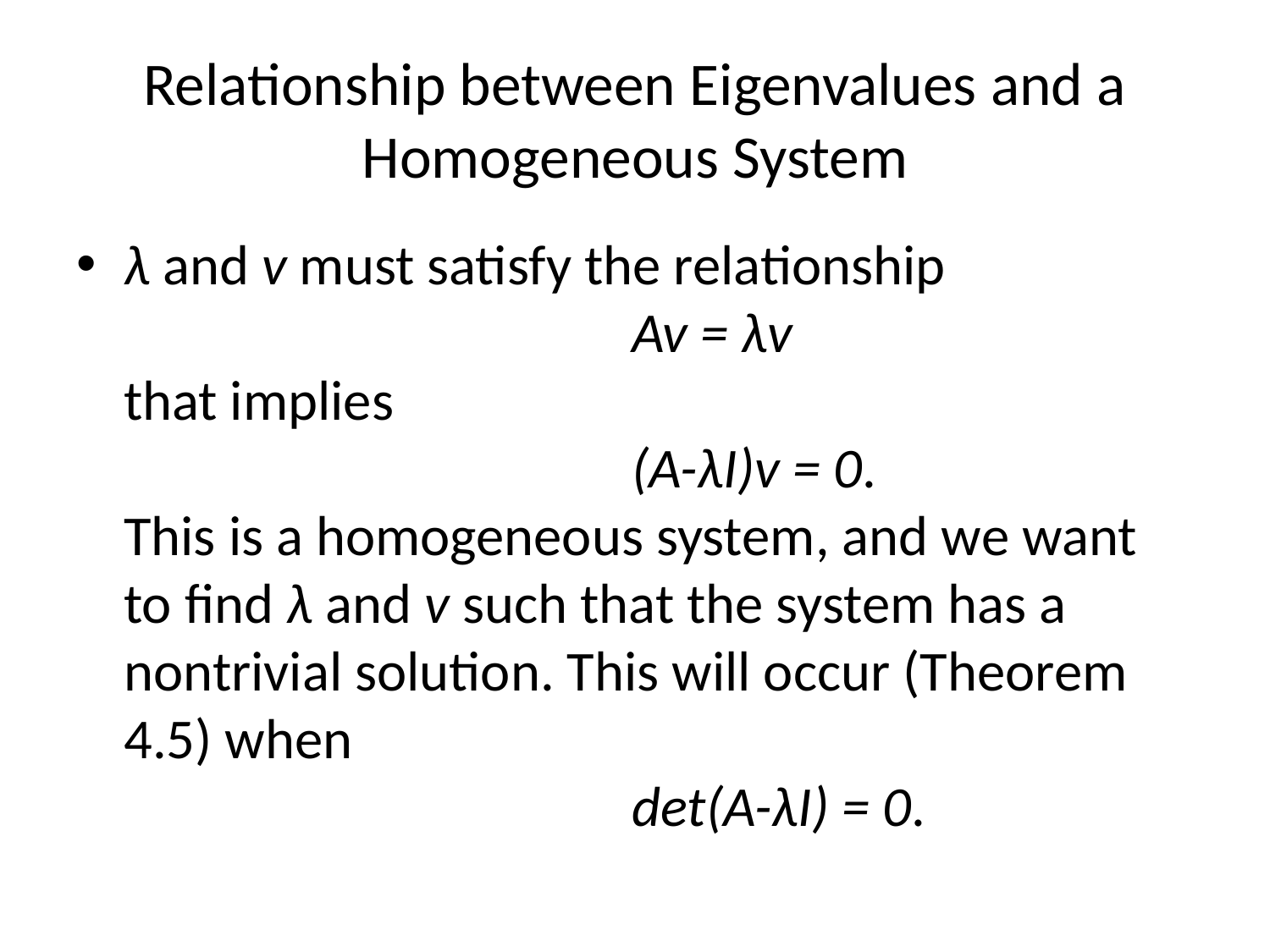

# Relationship between Eigenvalues and a Homogeneous System
λ and v must satisfy the relationship
				Av = λv
that implies
				(A-λI)v = 0.
This is a homogeneous system, and we want to find λ and v such that the system has a nontrivial solution. This will occur (Theorem 4.5) when
				det(A-λI) = 0.